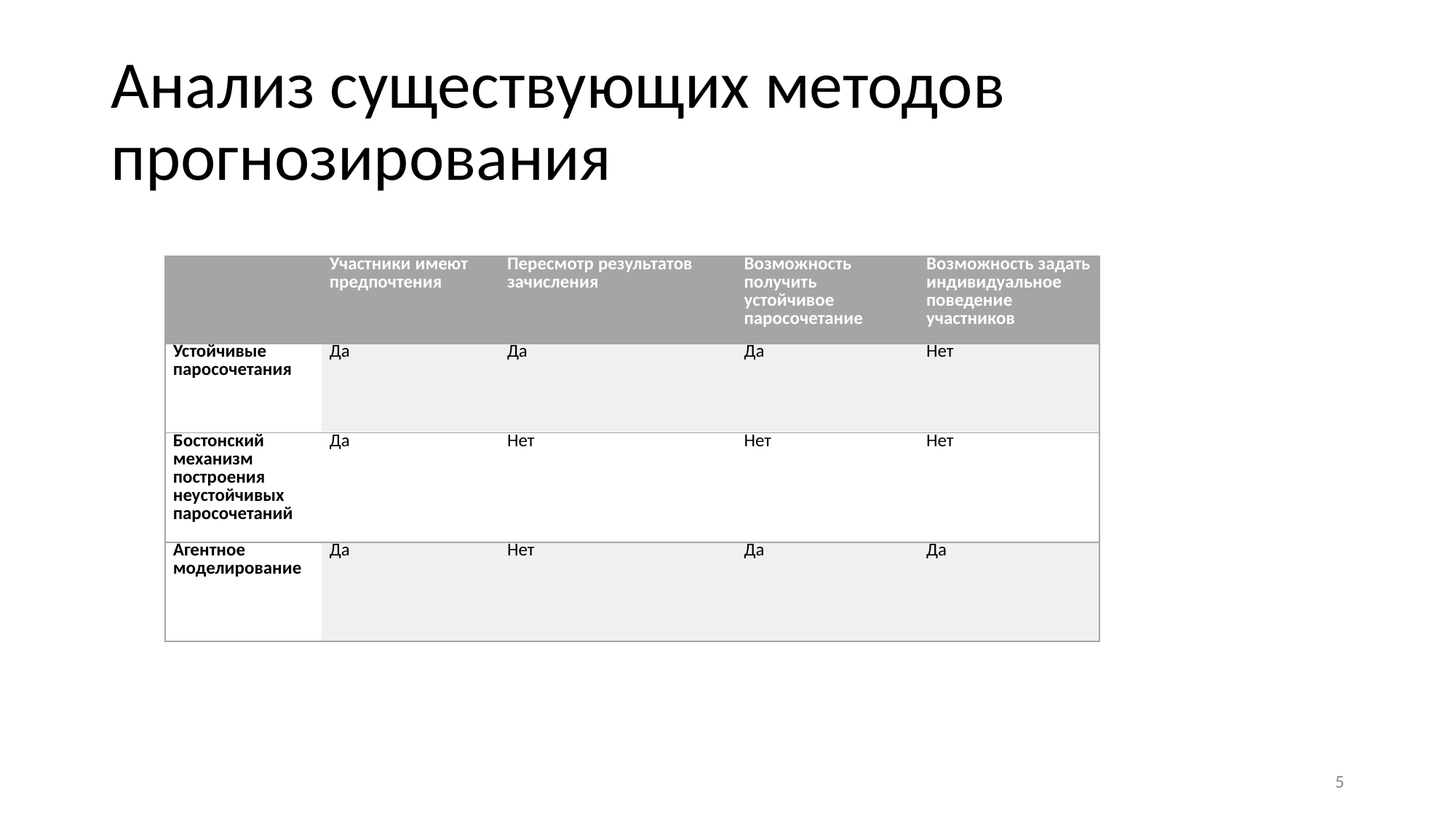

# Анализ существующих методов прогнозирования
|  | Участники имеют предпочтения | Пересмотр результатов зачисления | Возможность получить устойчивое паросочетание | Возможность задать индивидуальное поведение участников |
| --- | --- | --- | --- | --- |
| Устойчивые паросочетания | Да | Да | Да | Нет |
| Бостонский механизм построения неустойчивых паросочетаний | Да | Нет | Нет | Нет |
| Агентное моделирование | Да | Нет | Да | Да |
5